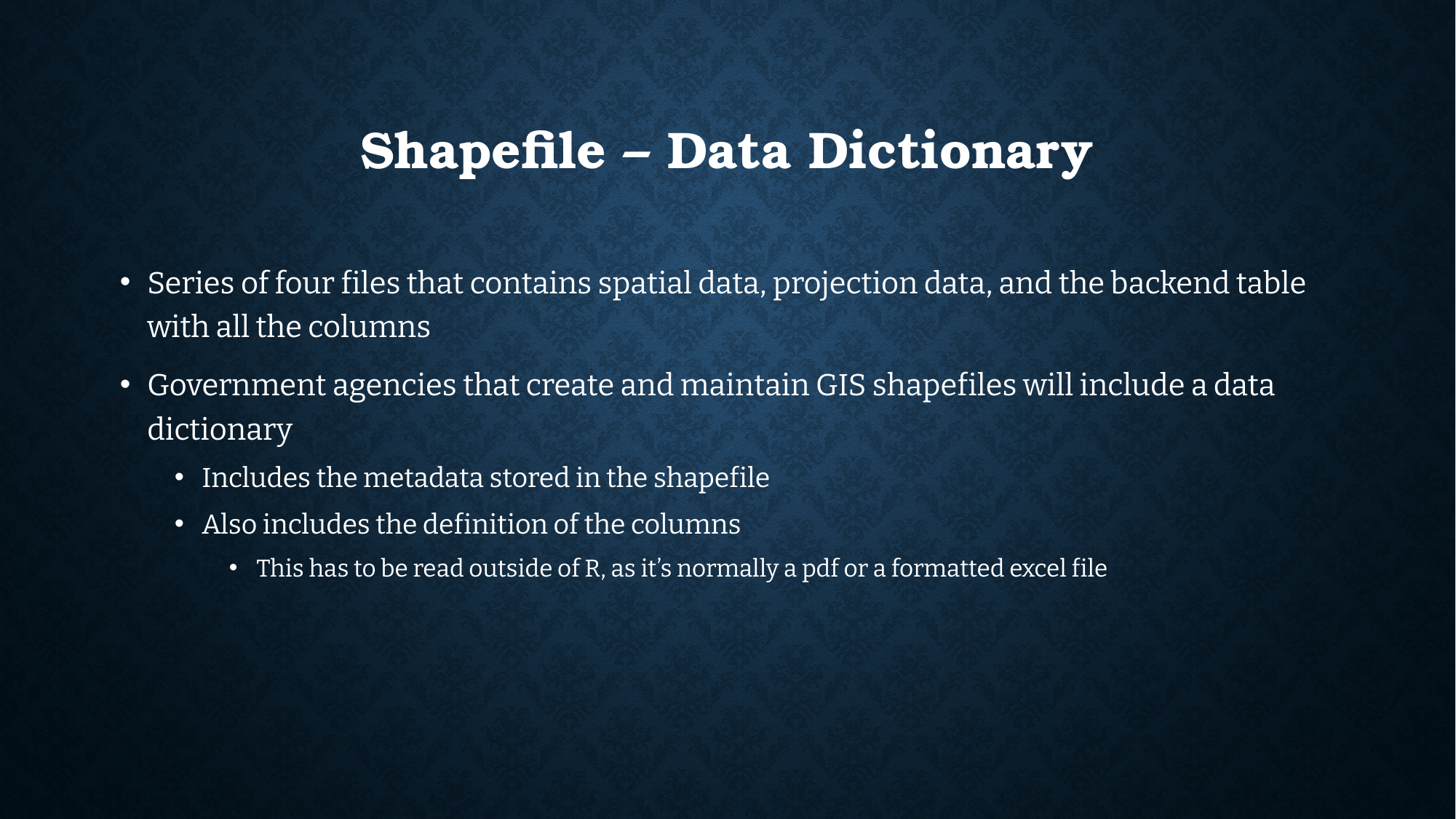

# Shapefile – Data Dictionary
Series of four files that contains spatial data, projection data, and the backend table with all the columns
Government agencies that create and maintain GIS shapefiles will include a data dictionary
Includes the metadata stored in the shapefile
Also includes the definition of the columns
This has to be read outside of R, as it’s normally a pdf or a formatted excel file